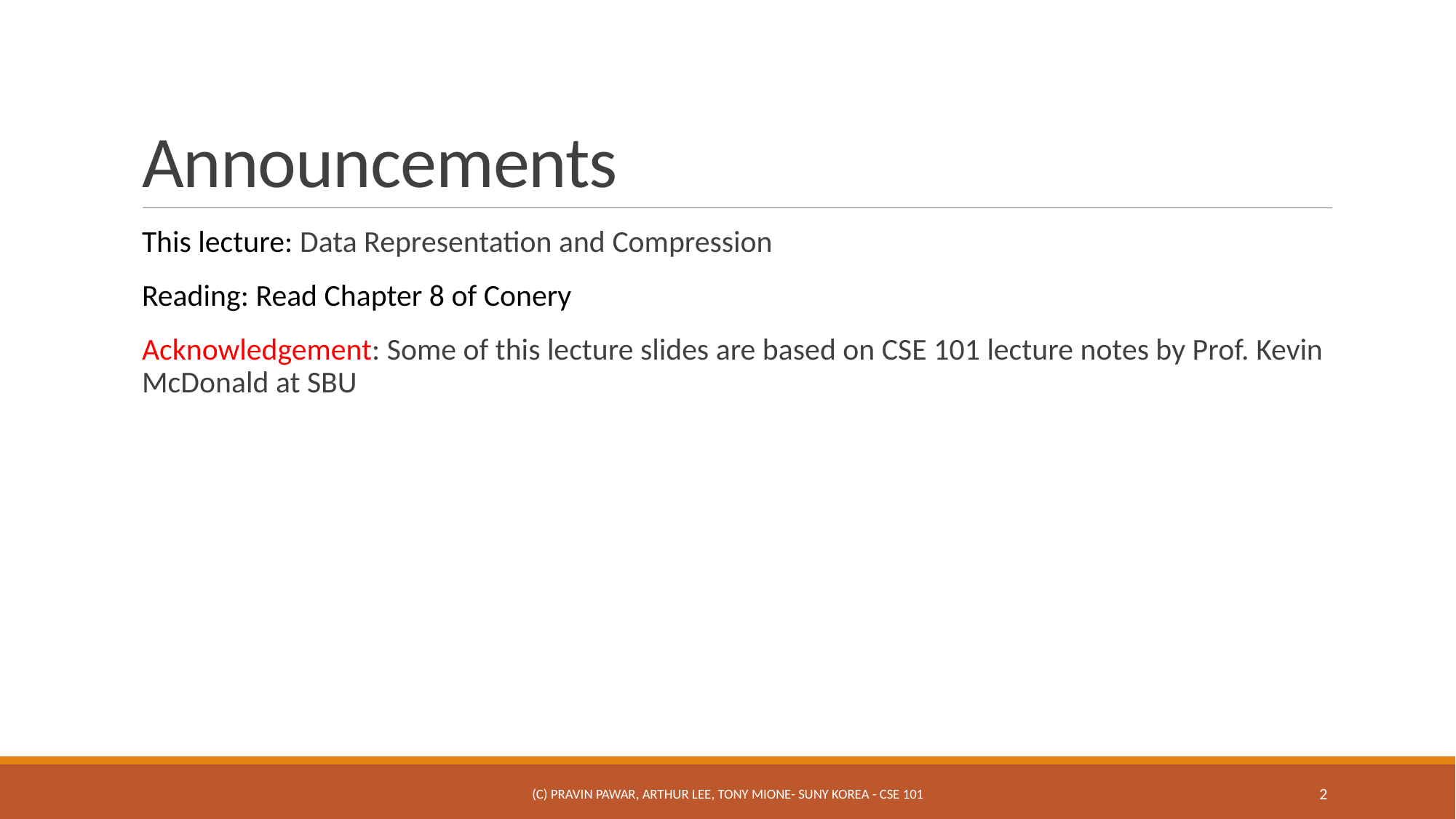

# Announcements
This lecture: Data Representation and Compression
Reading: Read Chapter 8 of Conery
Acknowledgement: Some of this lecture slides are based on CSE 101 lecture notes by Prof. Kevin McDonald at SBU

(c) Pravin Pawar, Arthur Lee, Tony Mione- SUNY Korea - CSE 101
2